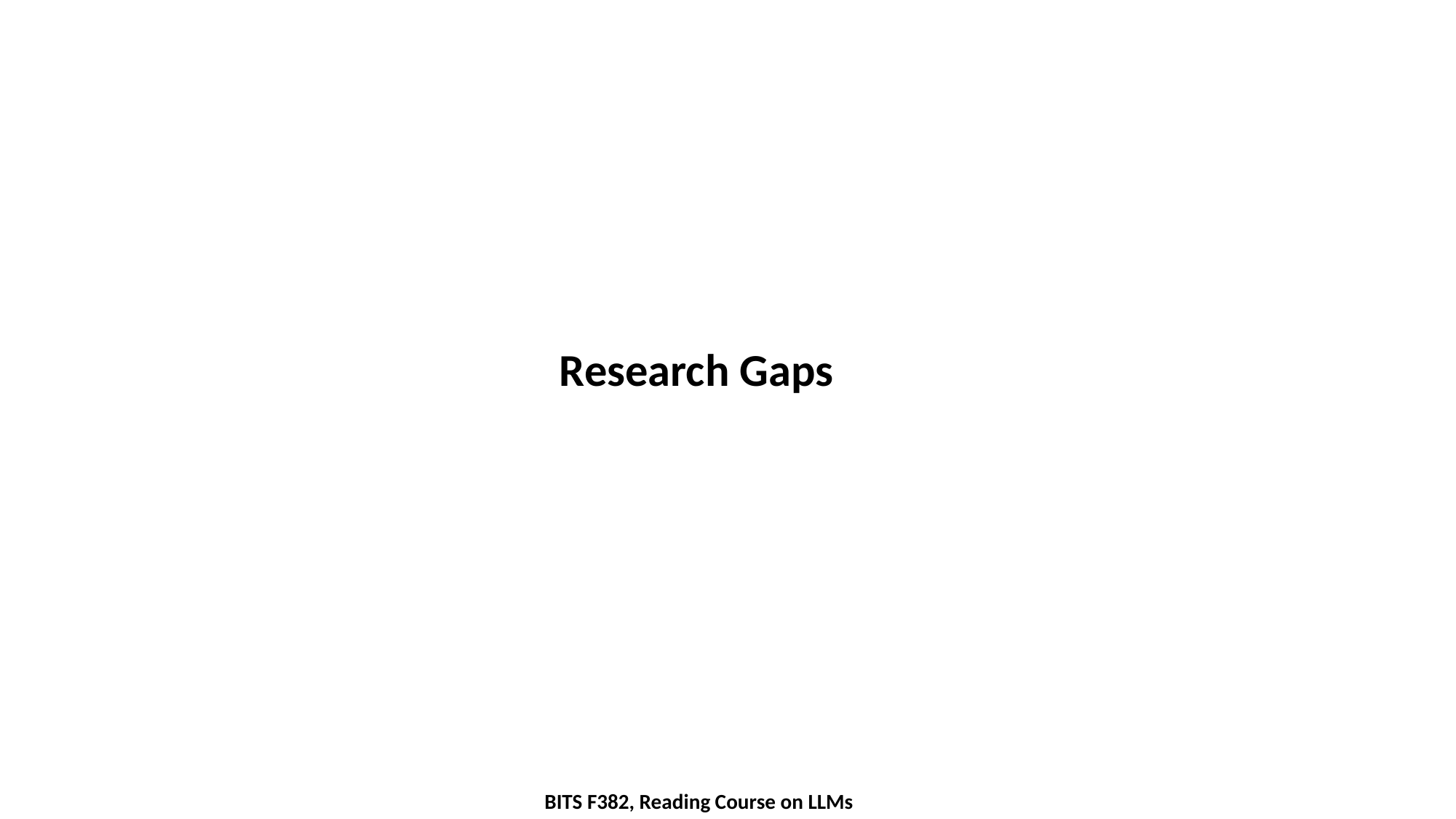

Research Gaps
BITS F382, Reading Course on LLMs